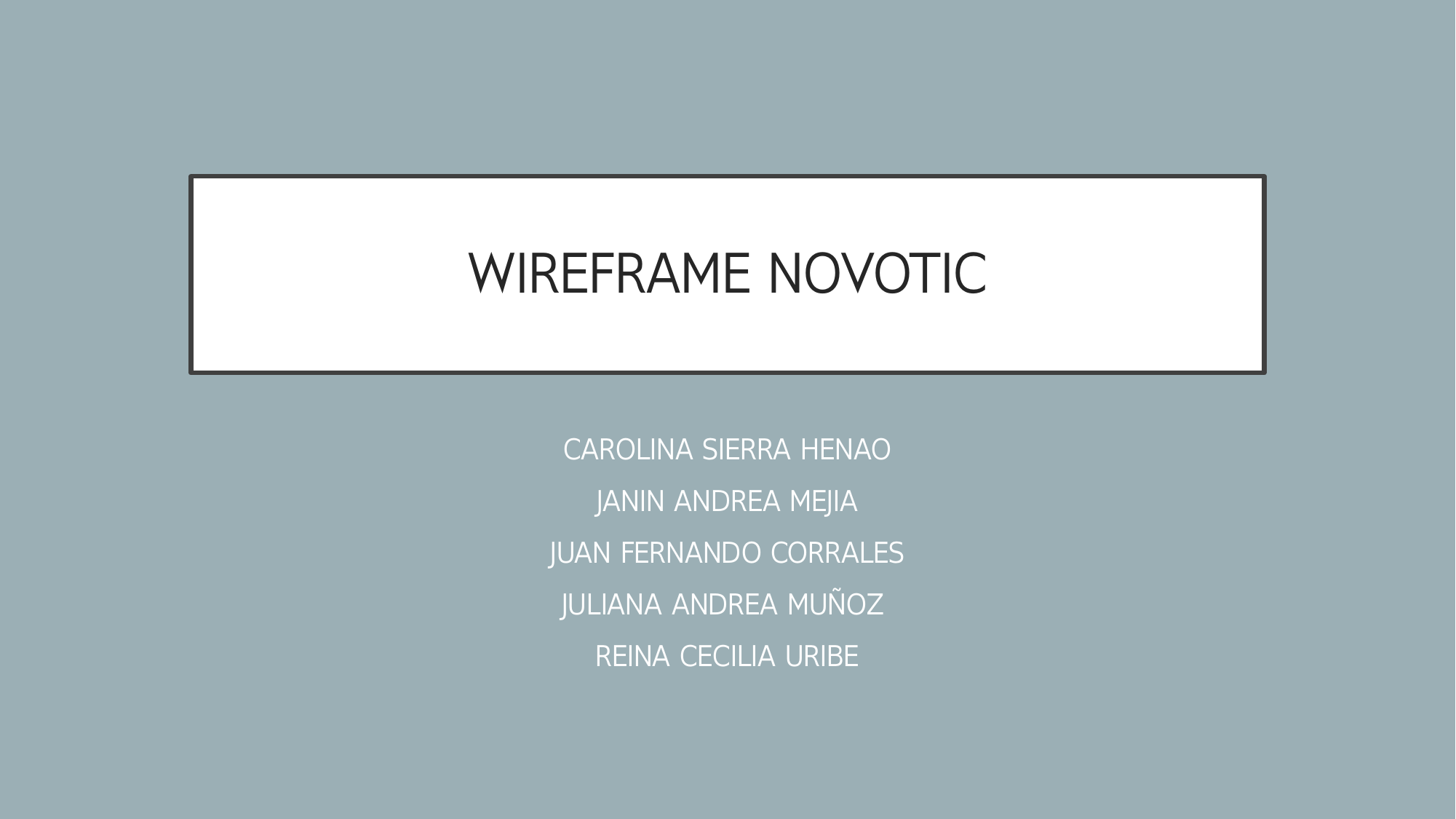

# WIREFRAME NOVOTIC
CAROLINA SIERRA HENAO
JANIN ANDREA MEJIA
JUAN FERNANDO CORRALES
JULIANA ANDREA MUÑOZ
REINA CECILIA URIBE